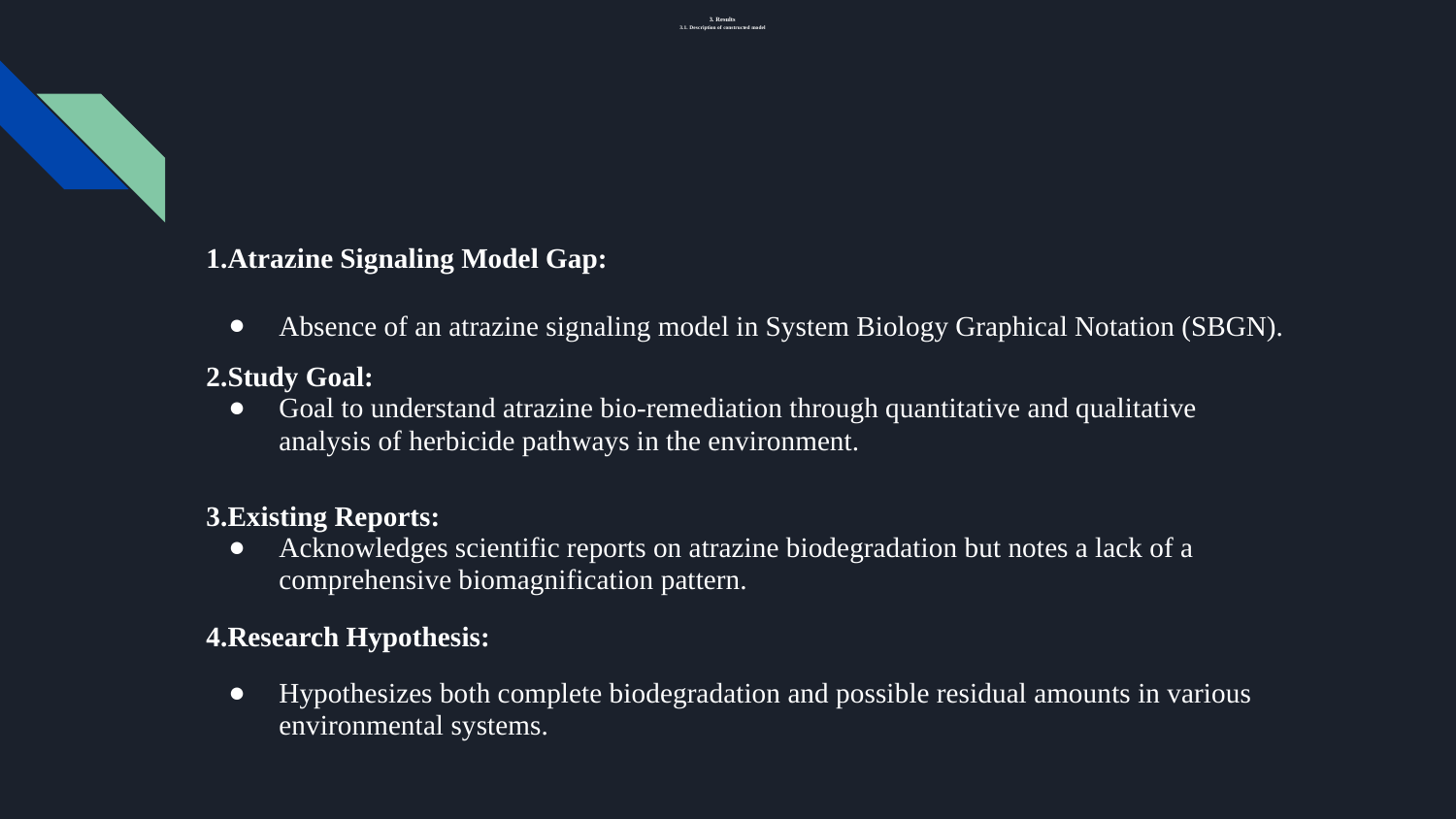

# 3. Results
3.1. Description of constructed model

1.Atrazine Signaling Model Gap:
Absence of an atrazine signaling model in System Biology Graphical Notation (SBGN).
2.Study Goal:
Goal to understand atrazine bio-remediation through quantitative and qualitative analysis of herbicide pathways in the environment.
3.Existing Reports:
Acknowledges scientific reports on atrazine biodegradation but notes a lack of a comprehensive biomagnification pattern.
4.Research Hypothesis:
Hypothesizes both complete biodegradation and possible residual amounts in various environmental systems.